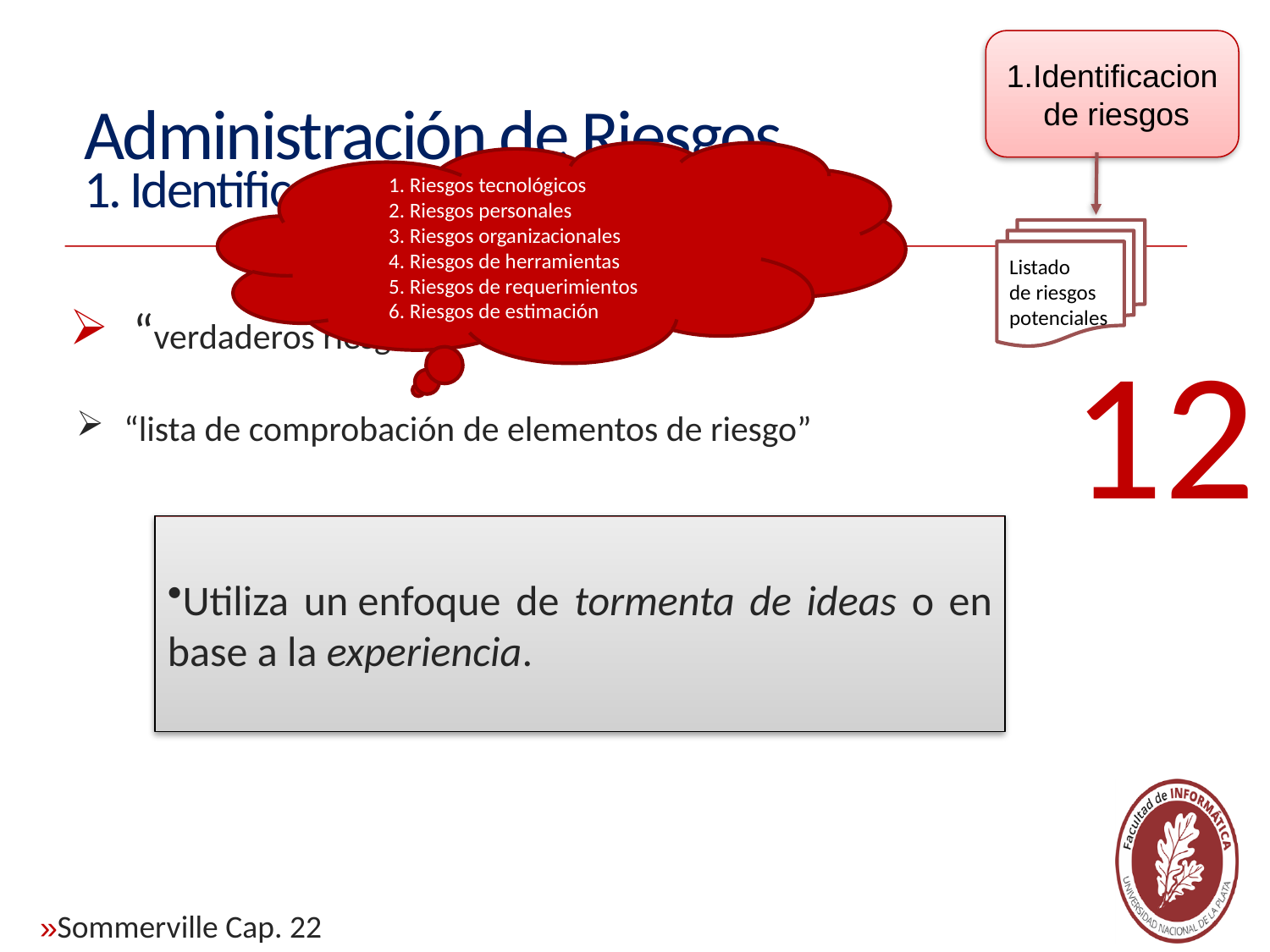

1.Identificacion de riesgos
Administración de Riesgos
1. Identificación de riesgos
1. Riesgos tecnológicos
2. Riesgos personales
3. Riesgos organizacionales
4. Riesgos de herramientas
5. Riesgos de requerimientos
6. Riesgos de estimación
Listado de riesgos potenciales
“verdaderos riesgos”.

12
“lista de comprobación de elementos de riesgo” ​
 ​
Utiliza un enfoque de tormenta de ideas o en base a la experiencia.​
​
Sommerville Cap. 22